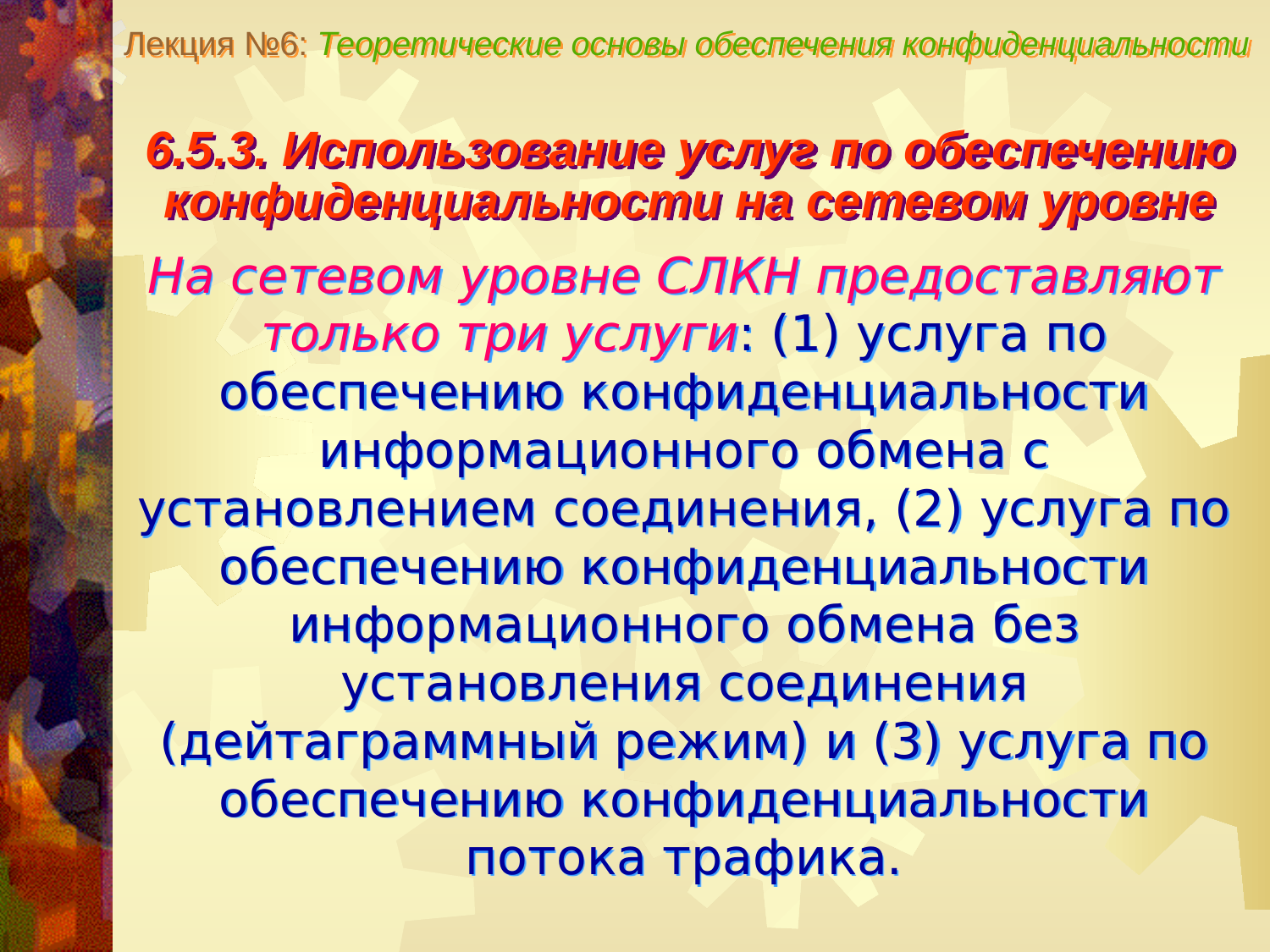

Лекция №6: Теоретические основы обеспечения конфиденциальности
6.5.3. Использование услуг по обеспечению конфиденциальности на сетевом уровне
На сетевом уровне СЛКН предоставляют только три услуги: (1) услуга по обеспечению конфиденциальности информационного обмена с установлением соединения, (2) услуга по обеспечению конфиденциальности информационного обмена без установления соединения (дейтаграммный режим) и (3) услуга по обеспечению конфиденциальности потока трафика.